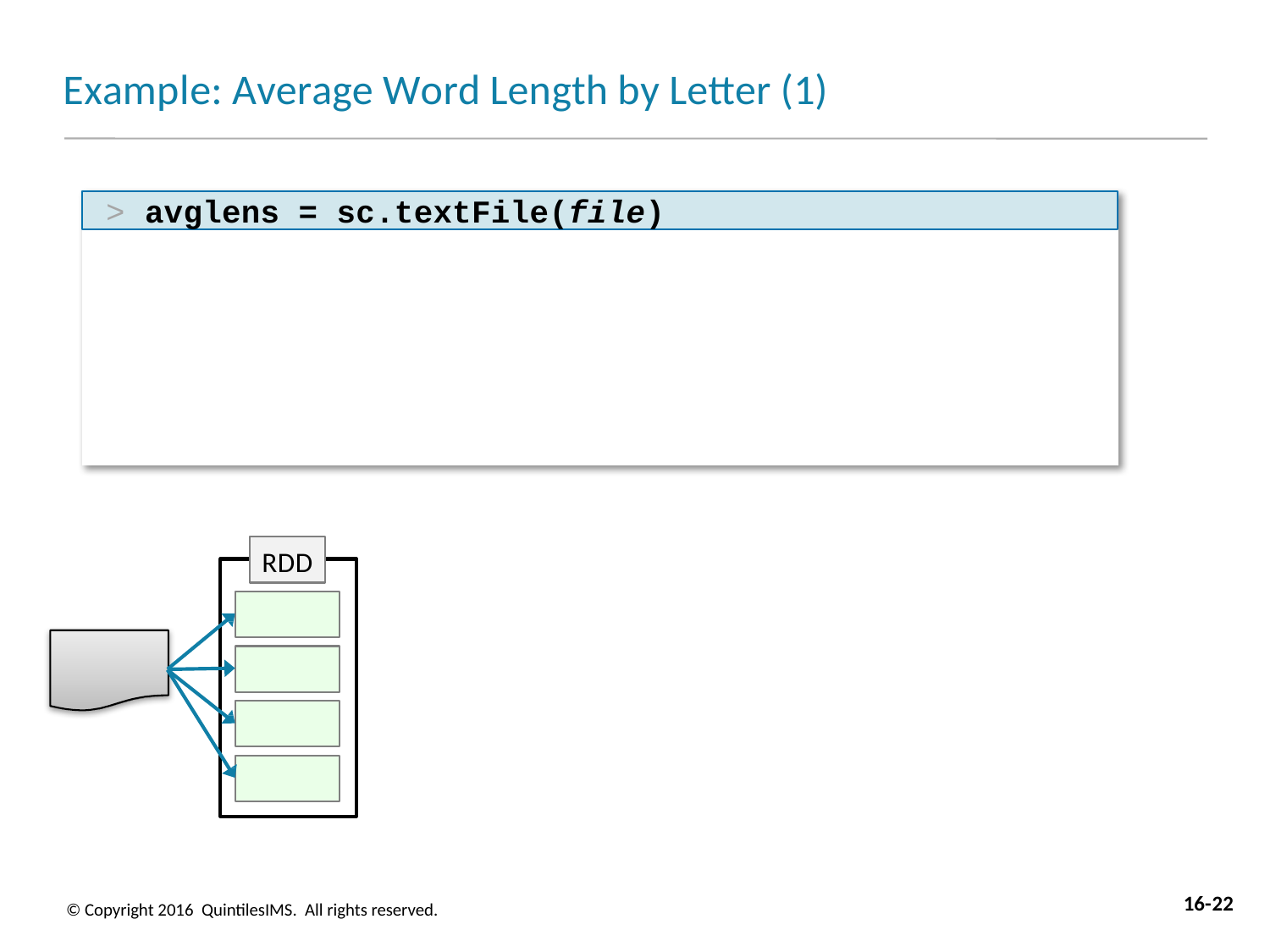

# Example: Average Word Length by Letter (1)

> avglens = sc.textFile(file)

RDD

16-22
© Copyright 2016  QuintilesIMS.  All rights reserved.